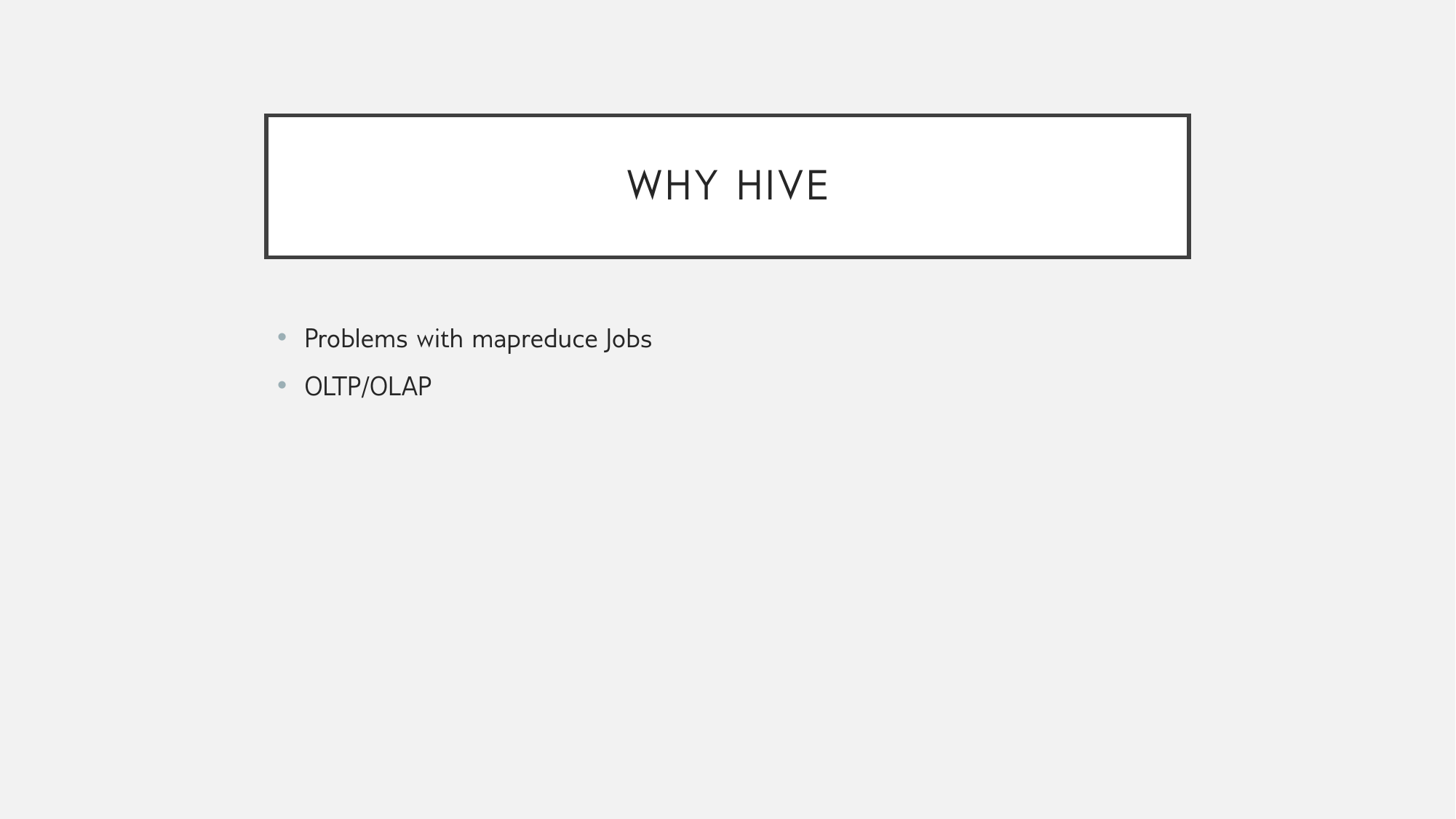

# Why Hive
Problems with mapreduce Jobs
OLTP/OLAP